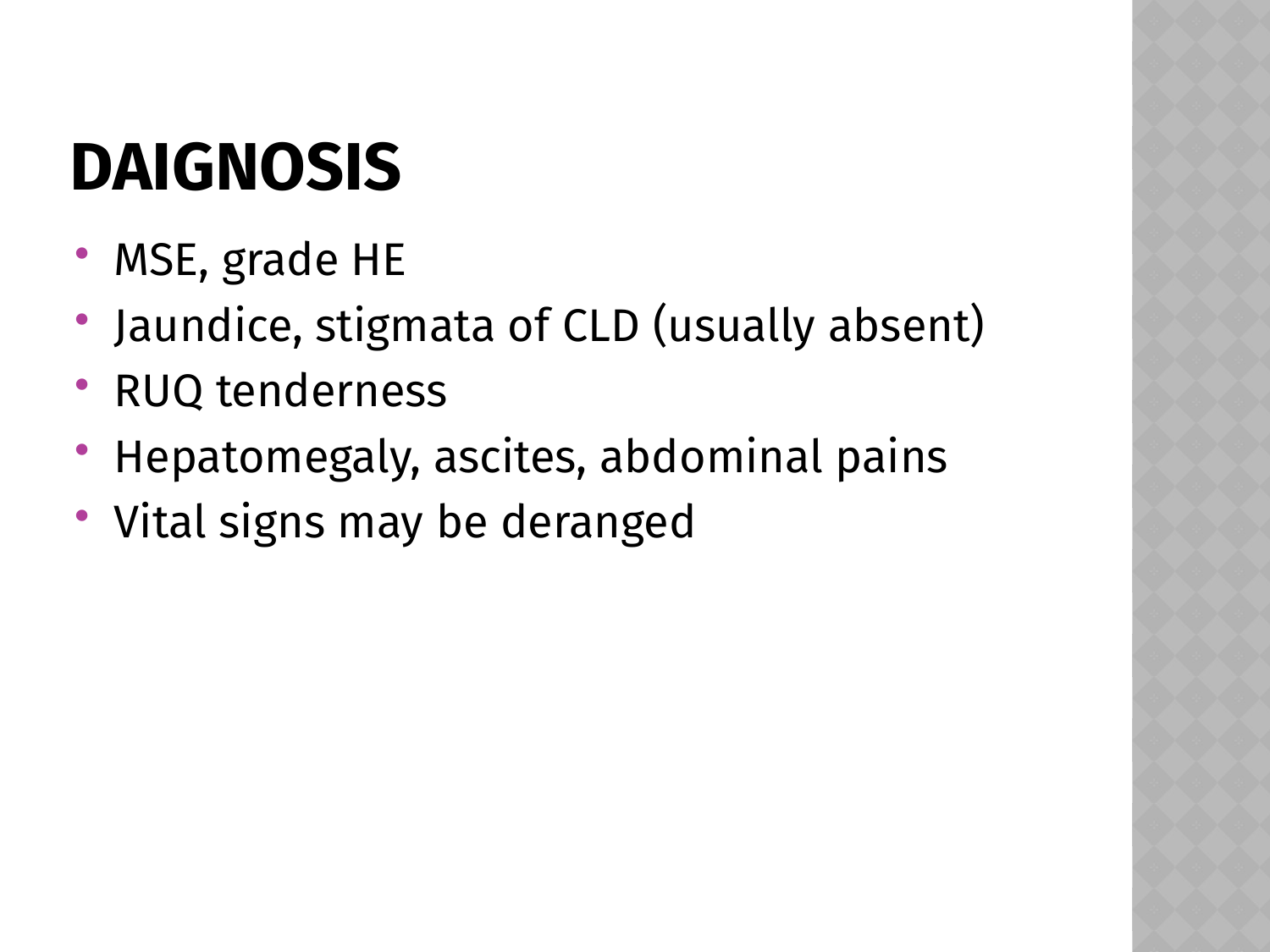

# DAIGNOSIS
MSE, grade HE
Jaundice, stigmata of CLD (usually absent)
RUQ tenderness
Hepatomegaly, ascites, abdominal pains
Vital signs may be deranged